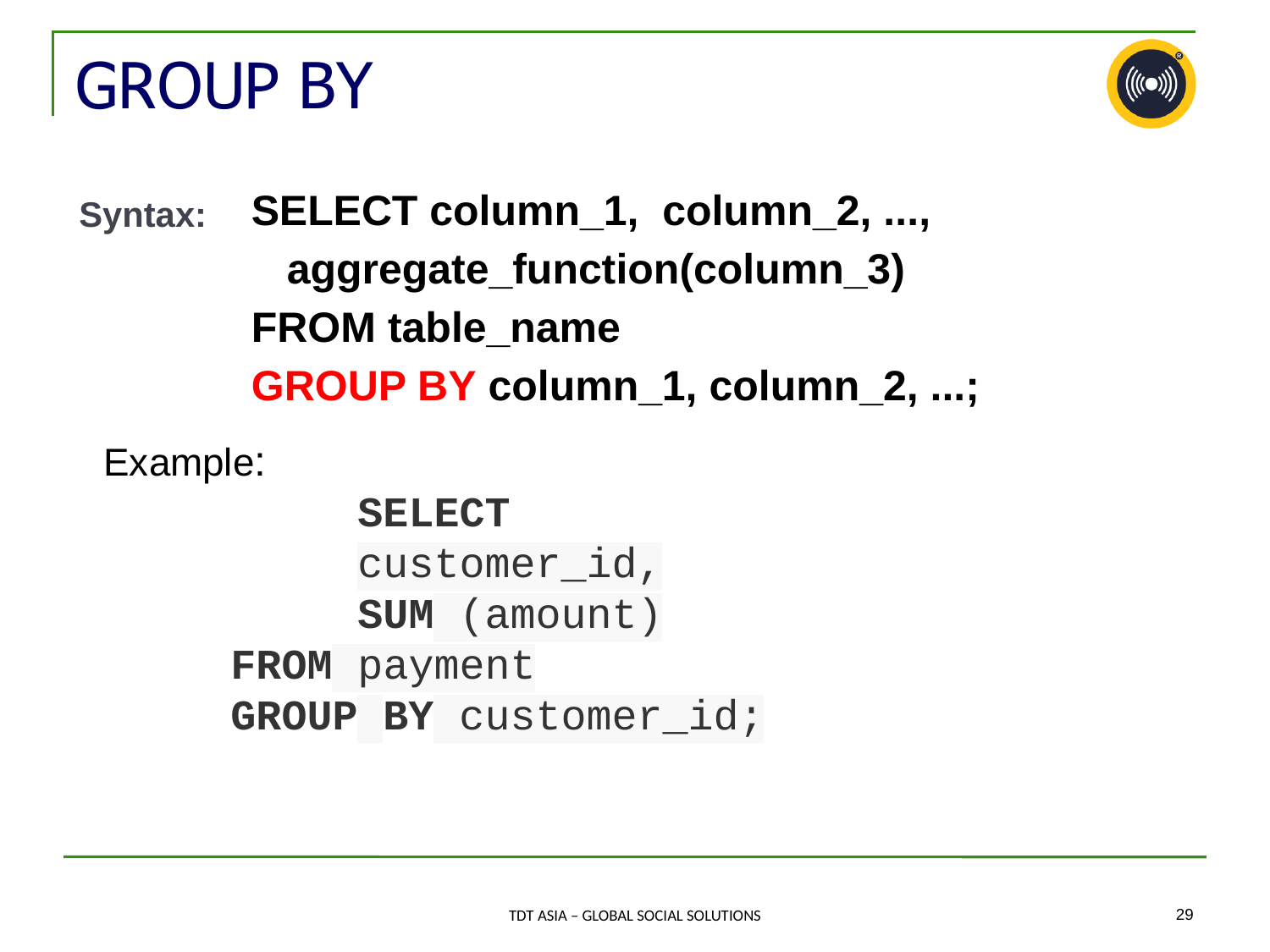

# GROUP BY
SELECT column_1,  column_2, ...,
   aggregate_function(column_3)
FROM table_name
GROUP BY column_1, column_2, ...;

Syntax:

Example:
		SELECT
		customer_id,
		SUM (amount)
FROM payment
GROUP BY customer_id;
29
TDT ASIA – GLOBAL SOCIAL SOLUTIONS